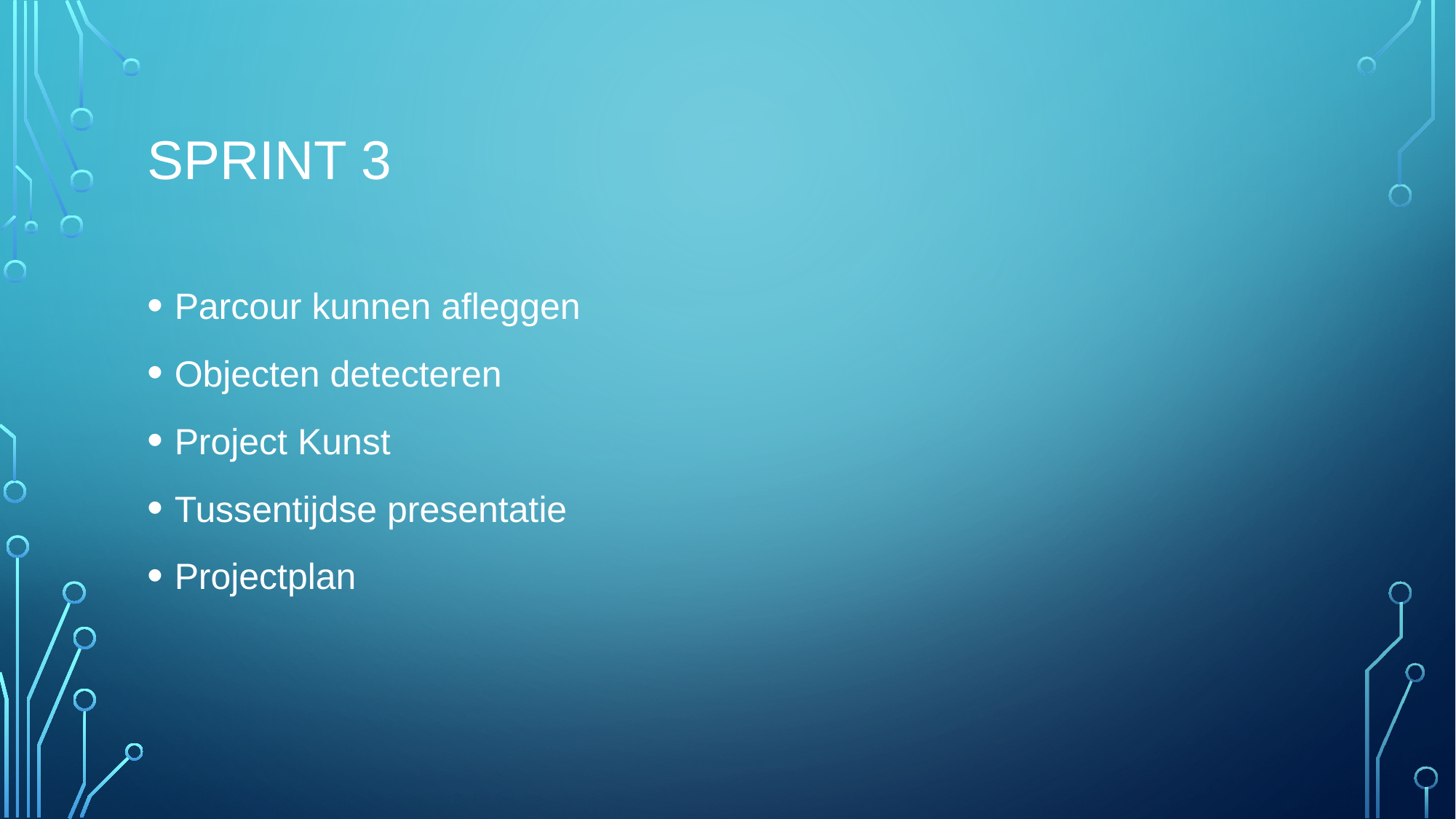

# Sprint 3
Parcour kunnen afleggen
Objecten detecteren
Project Kunst
Tussentijdse presentatie
Projectplan